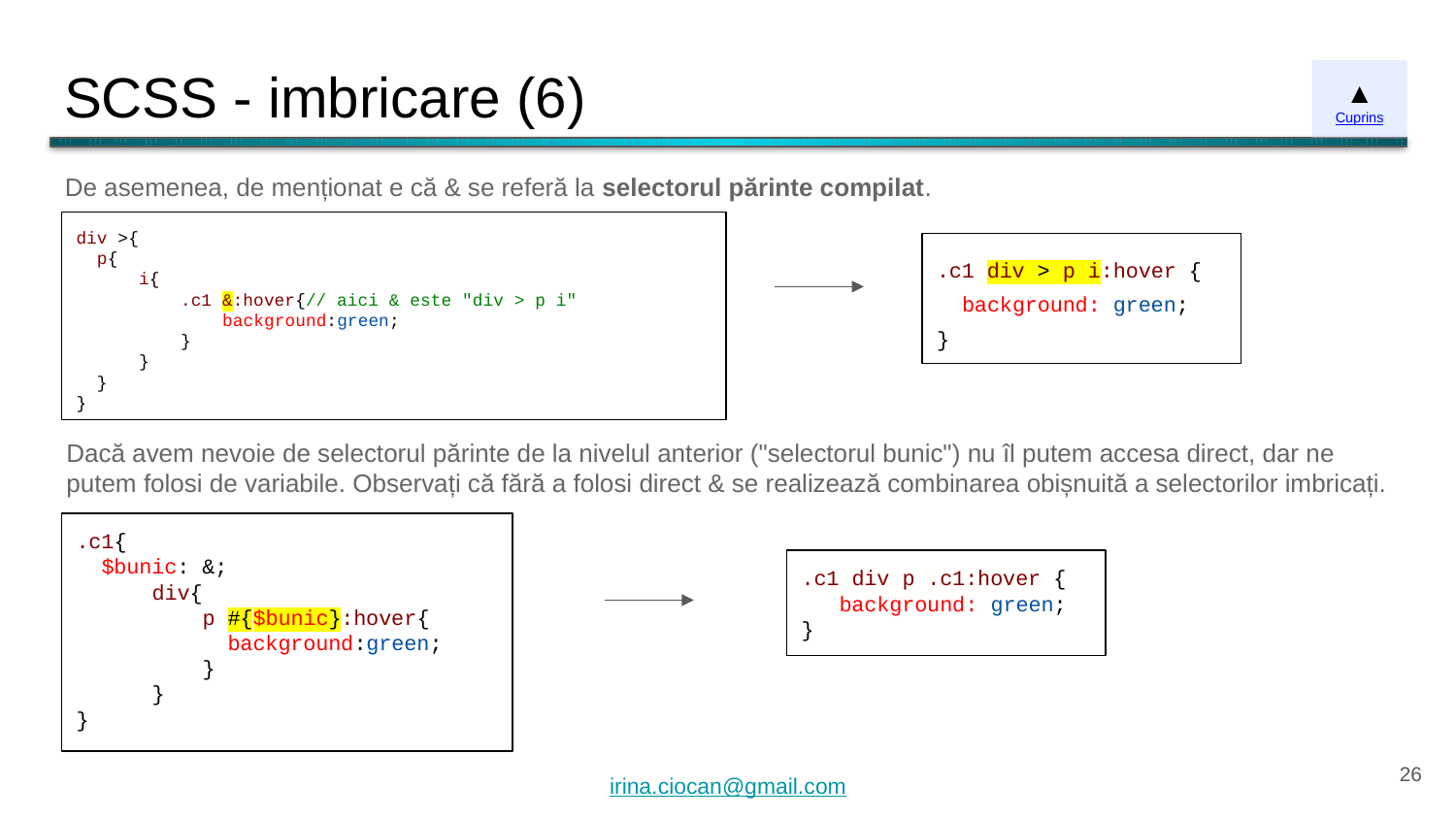

# SCSS - imbricare (6)
▲
Cuprins

De asemenea, de menționat e că & se referă la selectorul părinte compilat.
div >{
  p{
      i{
          .c1 &:hover{// aici & este "div > p i"
              background:green;
          }
      }
  }
}
.c1 div > p i:hover {
  background: green;
}

Dacă avem nevoie de selectorul părinte de la nivelul anterior ("selectorul bunic") nu îl putem accesa direct, dar ne putem folosi de variabile. Observați că fără a folosi direct & se realizează combinarea obișnuită a selectorilor imbricați.

.c1{
  $bunic: &;
      div{
          p #{$bunic}:hover{
            background:green;
          }
      }
}
.c1 div p .c1:hover {
   background: green;
}
26
irina.ciocan@gmail.com